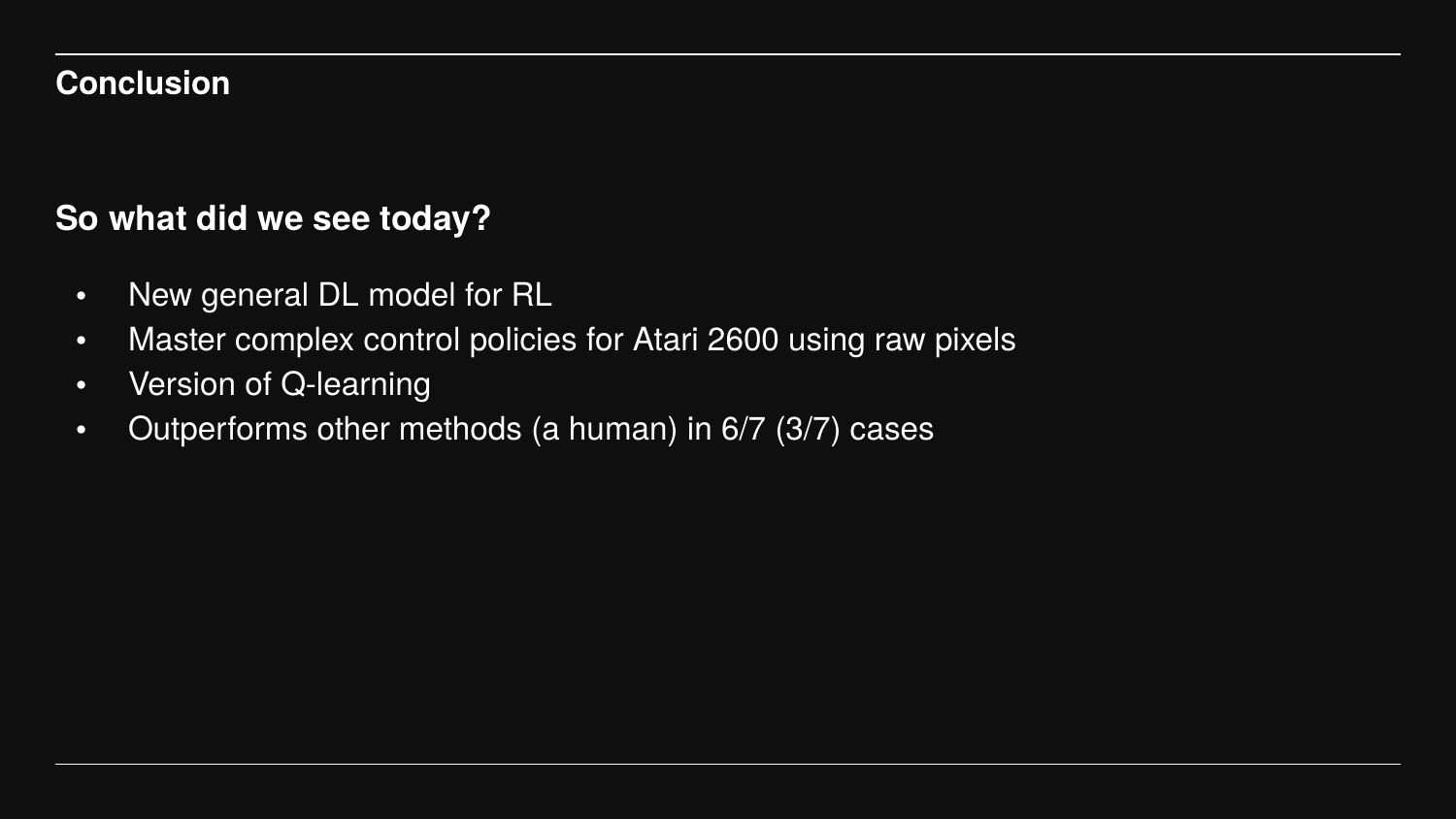

# Conclusion
So what did we see today?
New general DL model for RL
Master complex control policies for Atari 2600 using raw pixels
Version of Q-learning
Outperforms other methods (a human) in 6/7 (3/7) cases